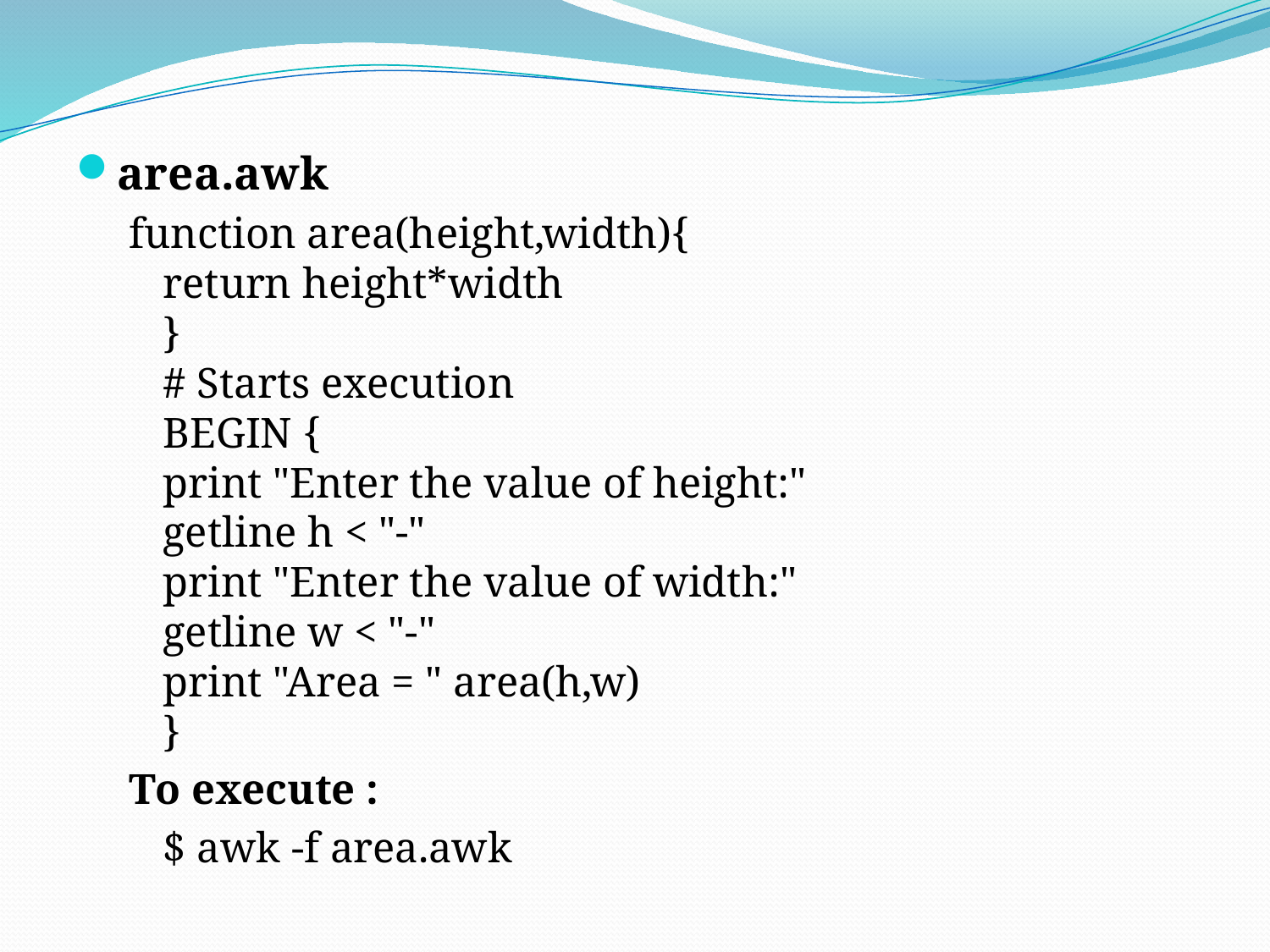

area.awk
function area(height,width){
return height*width
}
# Starts execution
BEGIN {
print "Enter the value of height:"
getline h < "-"
print "Enter the value of width:"
getline w < "-"
print "Area = " area(h,w)
}
To execute :
		$ awk -f area.awk